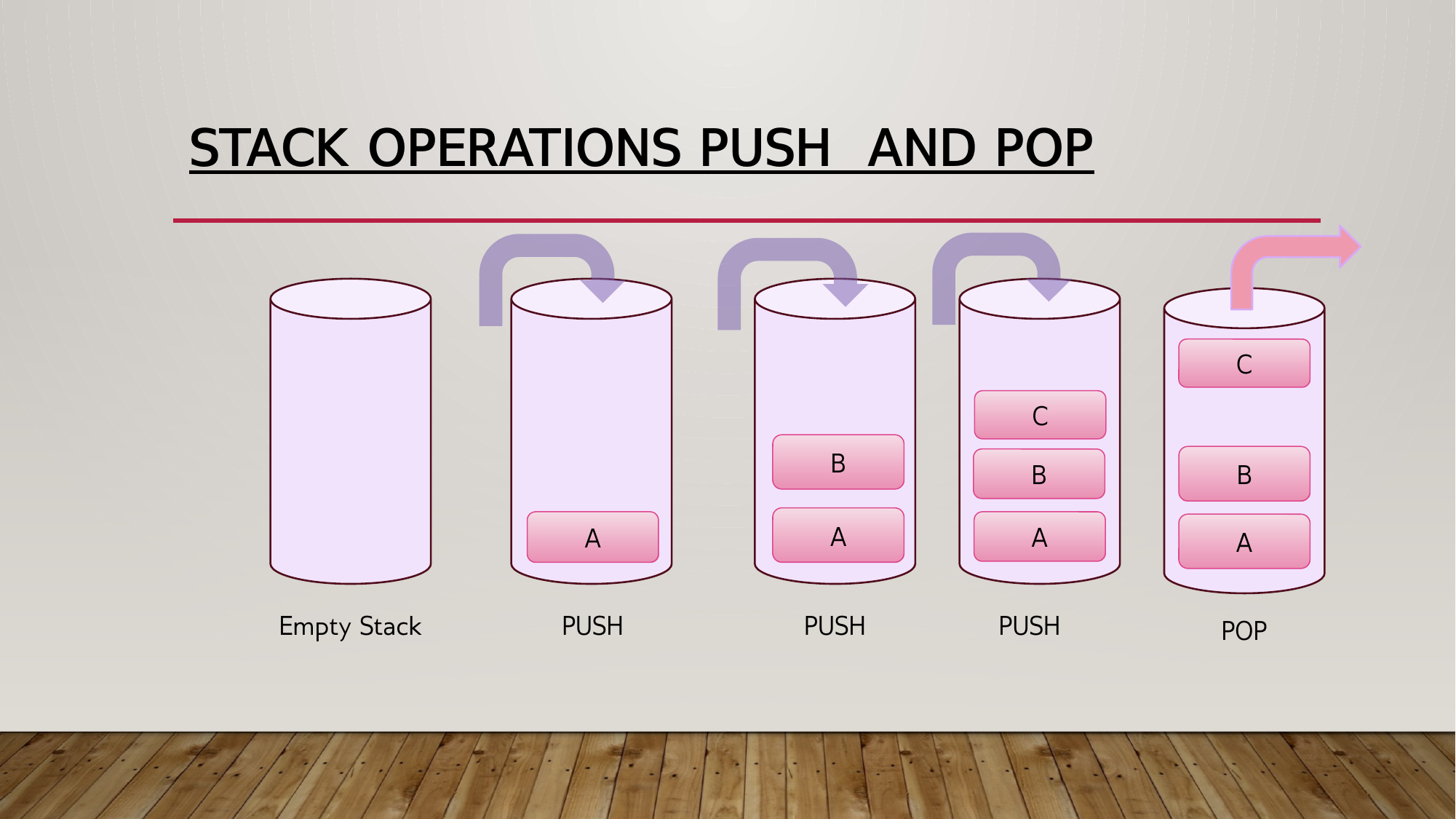

# Stack OPERATIONS push  and pop

C
C
B
B
B
A
A
A
A
Empty Stack
PUSH
PUSH
PUSH
POP